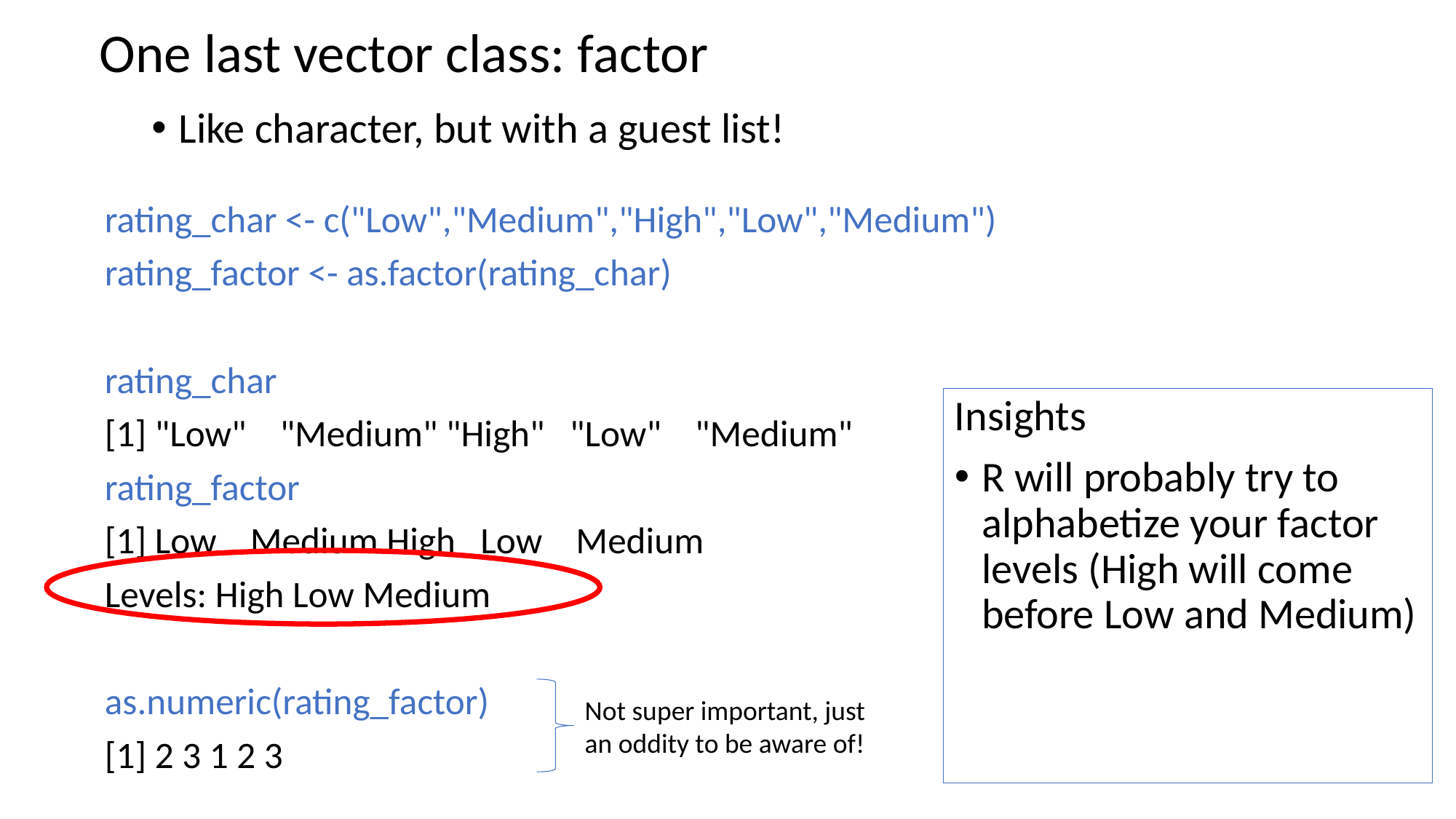

# One last vector class: factor
Like character, but with a guest list!
rating_char <- c("Low","Medium","High","Low","Medium")
rating_factor <- as.factor(rating_char)

rating_char
[1] "Low"    "Medium" "High"   "Low"    "Medium"
rating_factor
[1] Low    Medium High   Low    Medium
Levels: High Low Medium

as.numeric(rating_factor)
[1] 2 3 1 2 3

Insights
R will probably try to alphabetize your factor levels (High will come before Low and Medium)

Not super important, just an oddity to be aware of!